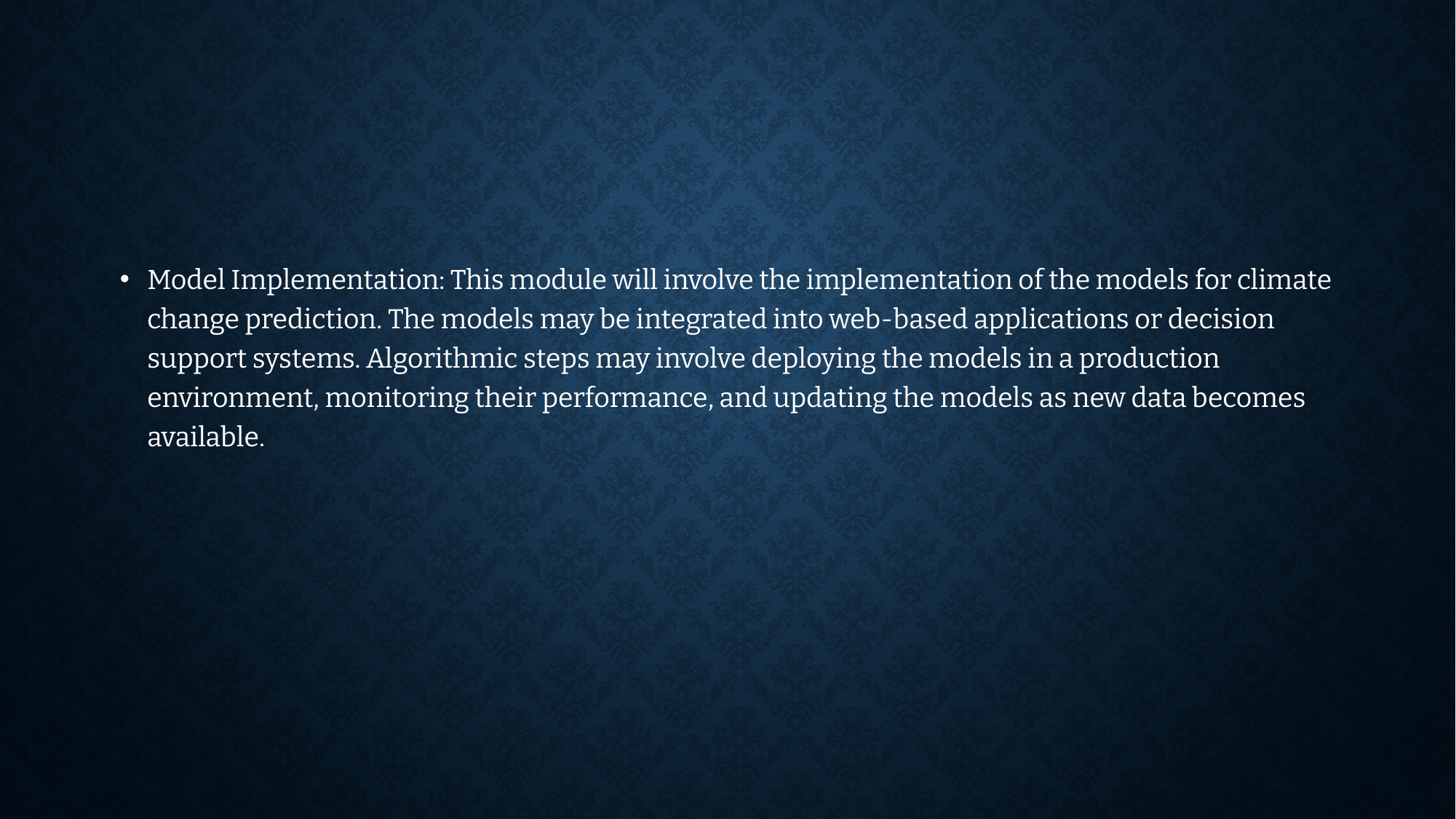

#
Model Implementation: This module will involve the implementation of the models for climate change prediction. The models may be integrated into web-based applications or decision support systems. Algorithmic steps may involve deploying the models in a production environment, monitoring their performance, and updating the models as new data becomes available.